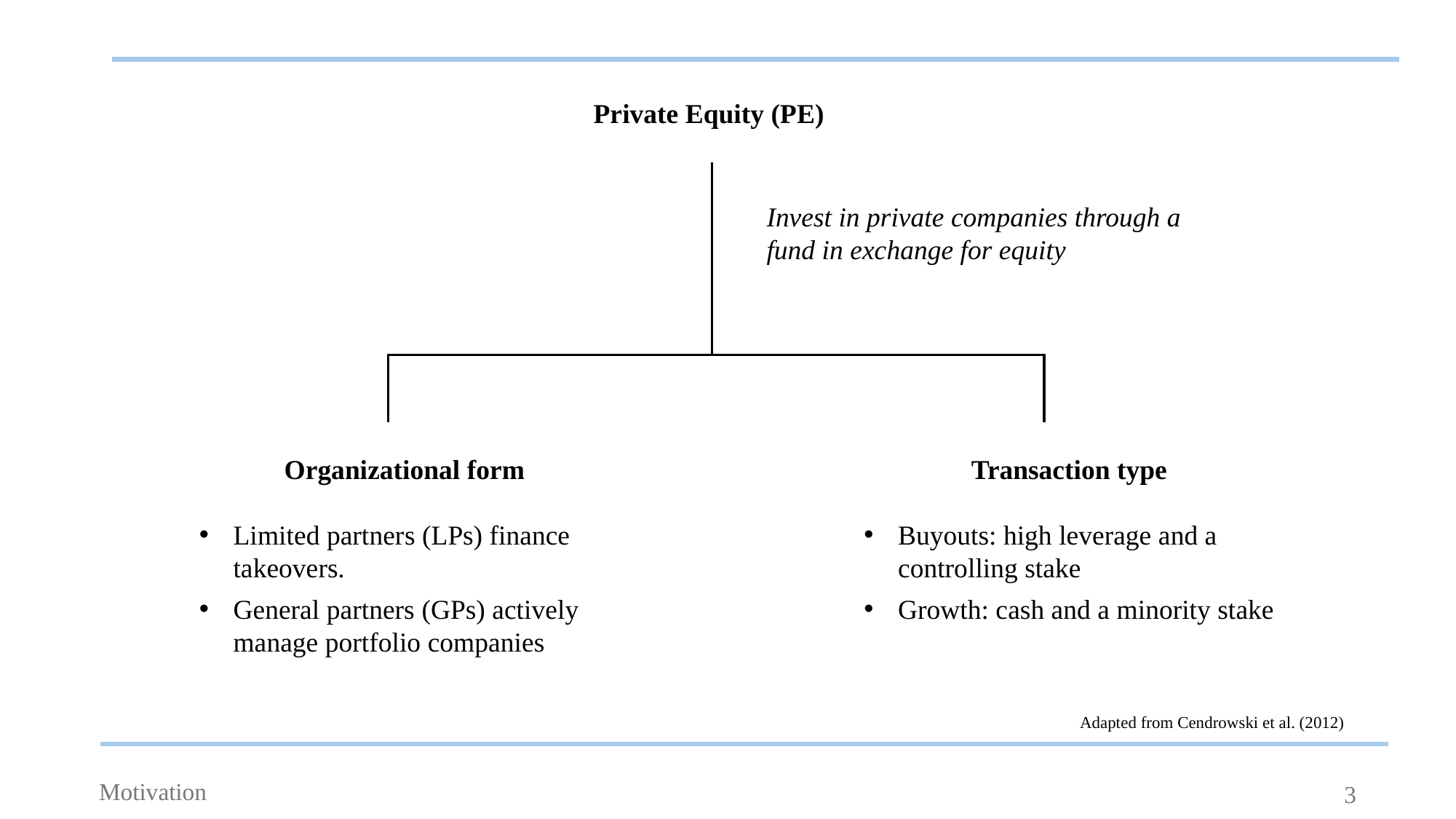

Private Equity (PE)

Invest in private companies through a fund in exchange for equity

Organizational form

Limited partners (LPs) finance takeovers.
General partners (GPs) actively manage portfolio companies

Transaction type

Buyouts: high leverage and a controlling stake
Growth: cash and a minority stake

Adapted from Cendrowski et al. (2012)
Motivation
3